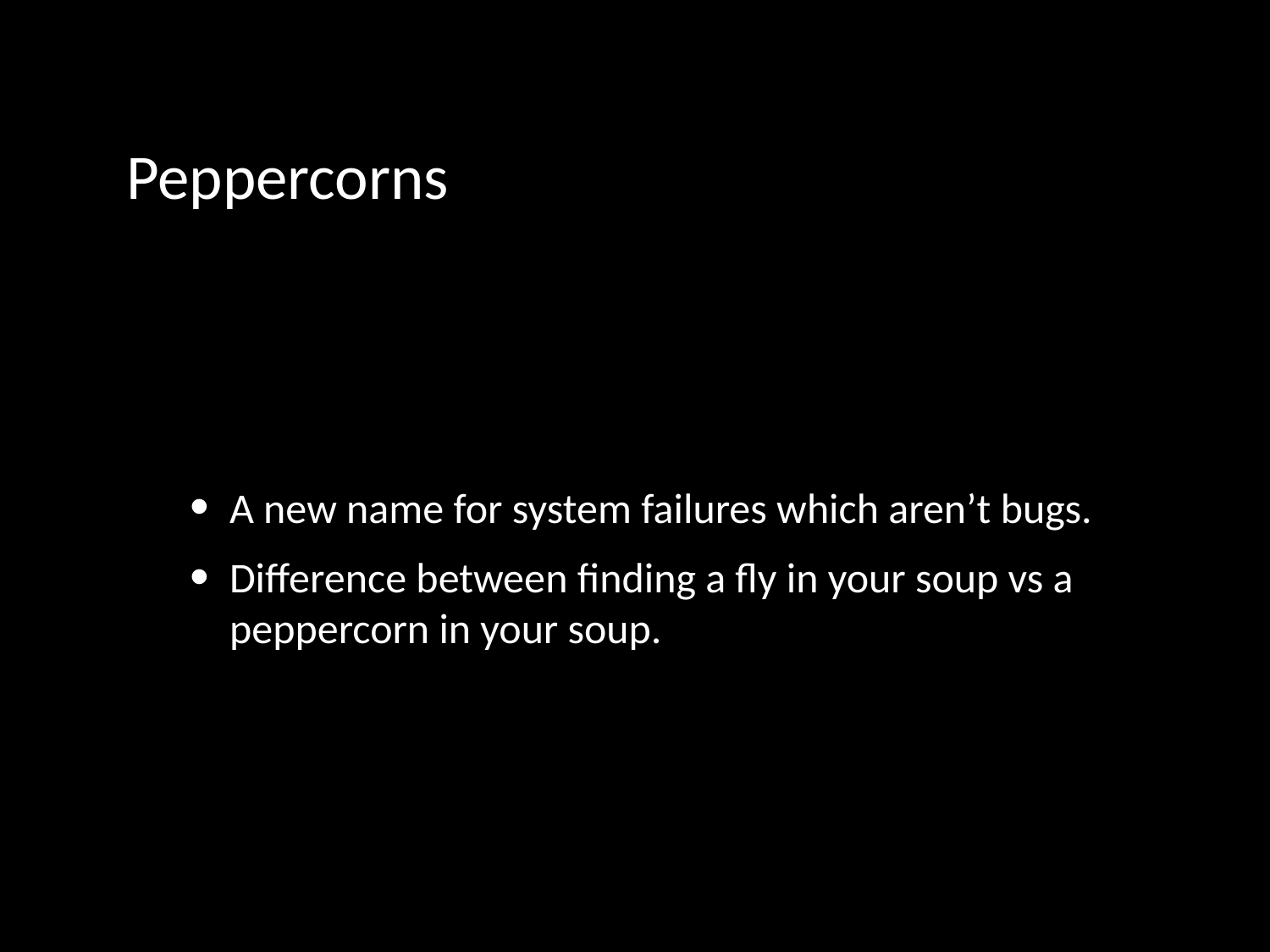

# Peppercorns
A new name for system failures which aren’t bugs.
Difference between finding a fly in your soup vs a peppercorn in your soup.